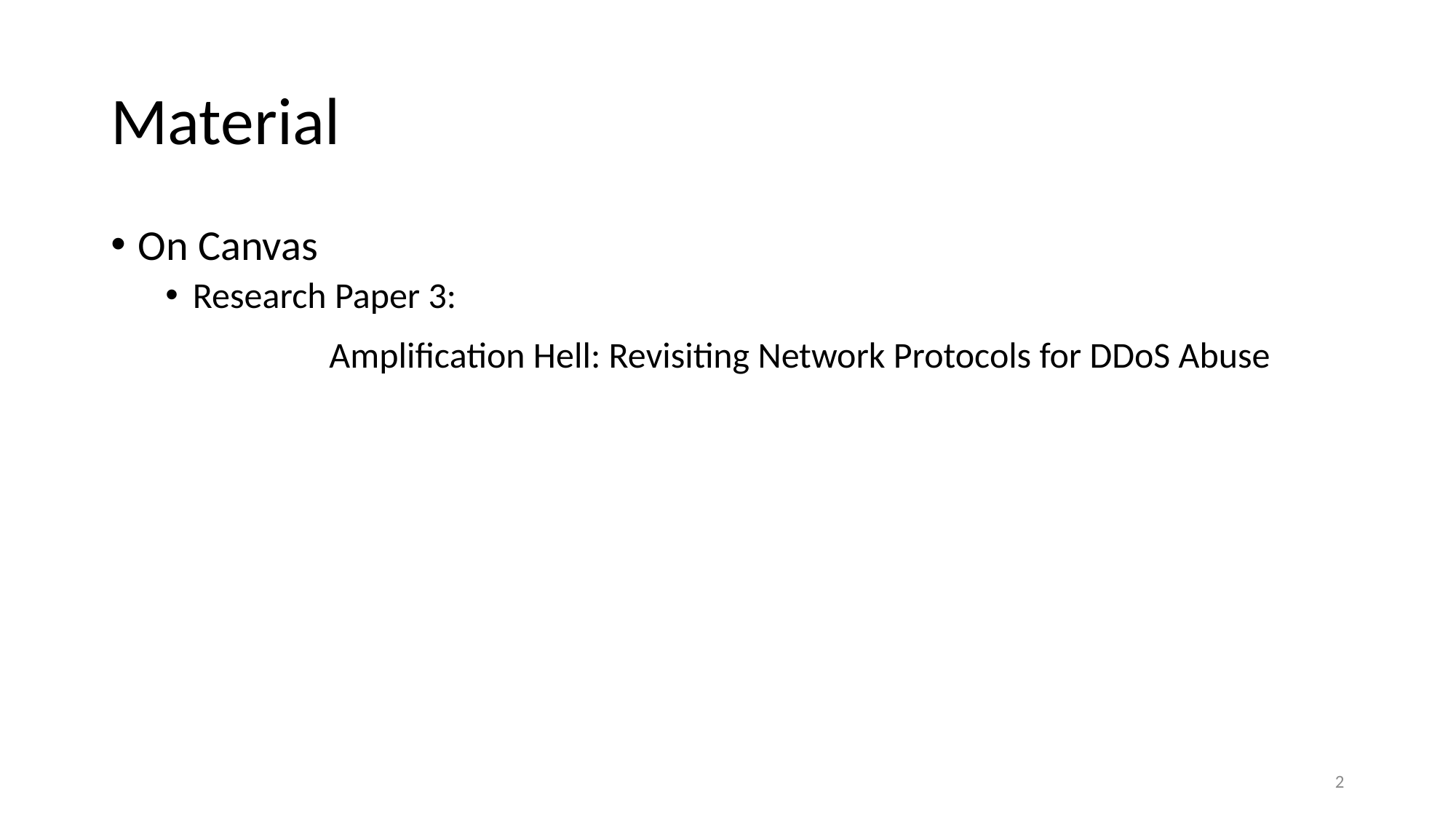

# Material
On Canvas
Research Paper 3:
		Amplification Hell: Revisiting Network Protocols for DDoS Abuse
2